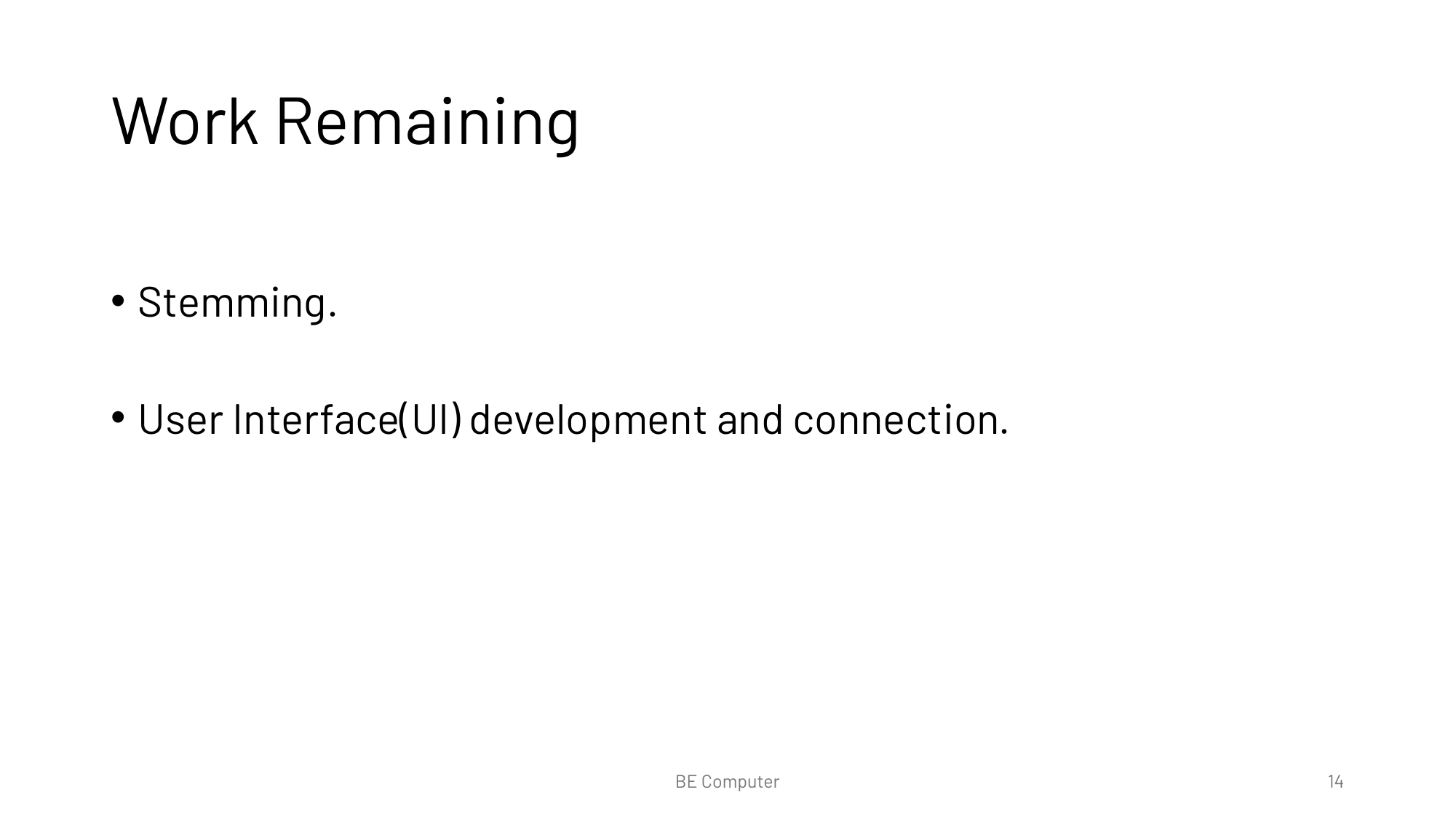

# Work Remaining
Stemming.
User Interface(UI) development and connection.
BE Computer
14